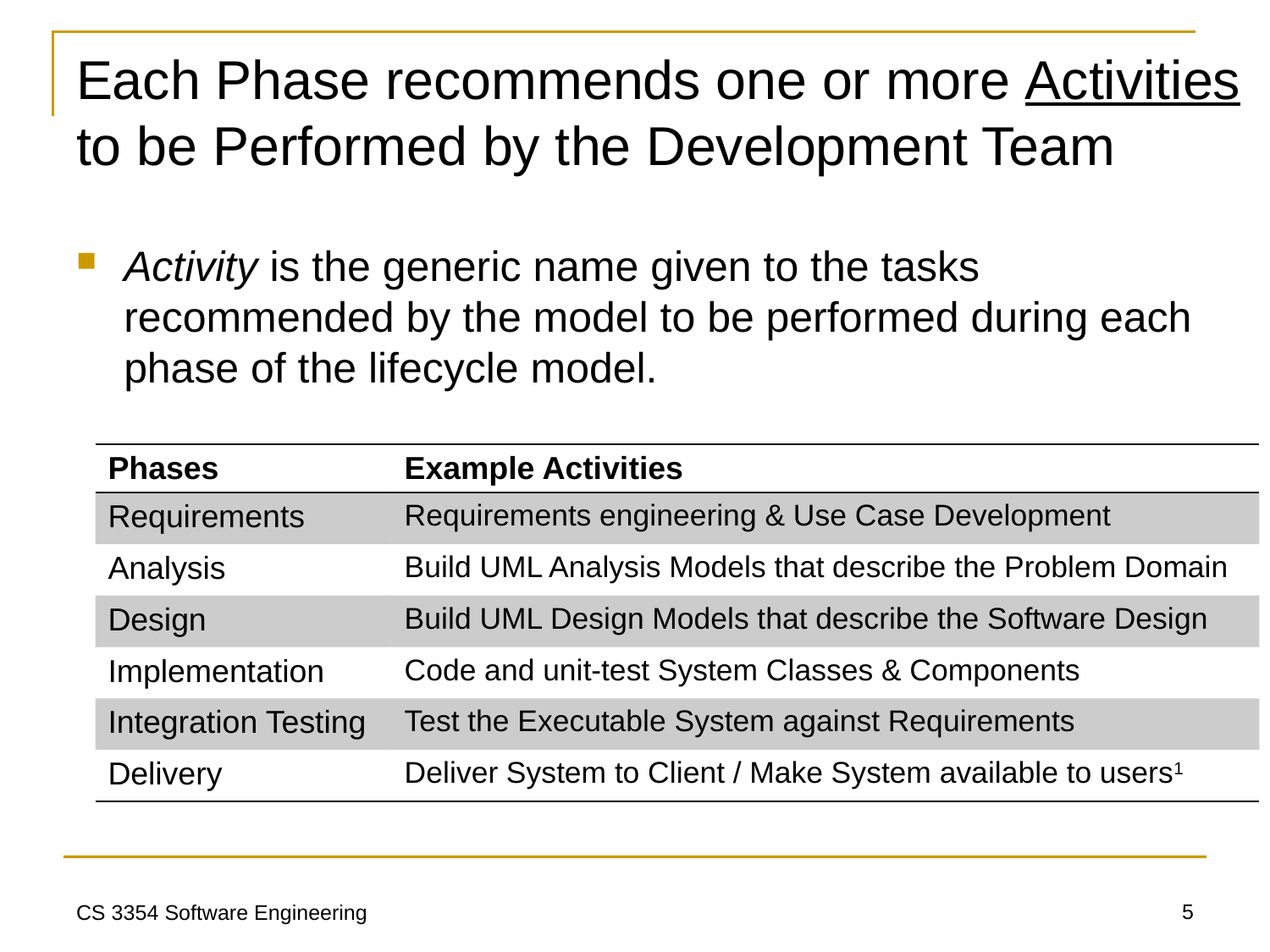

# Each Phase recommends one or more Activities to be Performed by the Development Team
Activity is the generic name given to the tasks recommended by the model to be performed during each phase of the lifecycle model.
| Phases | Example Activities |
| --- | --- |
| Requirements | Requirements engineering & Use Case Development |
| Analysis | Build UML Analysis Models that describe the Problem Domain |
| Design | Build UML Design Models that describe the Software Design |
| Implementation | Code and unit-test System Classes & Components |
| Integration Testing | Test the Executable System against Requirements |
| Delivery | Deliver System to Client / Make System available to users1 |
5
CS 3354 Software Engineering